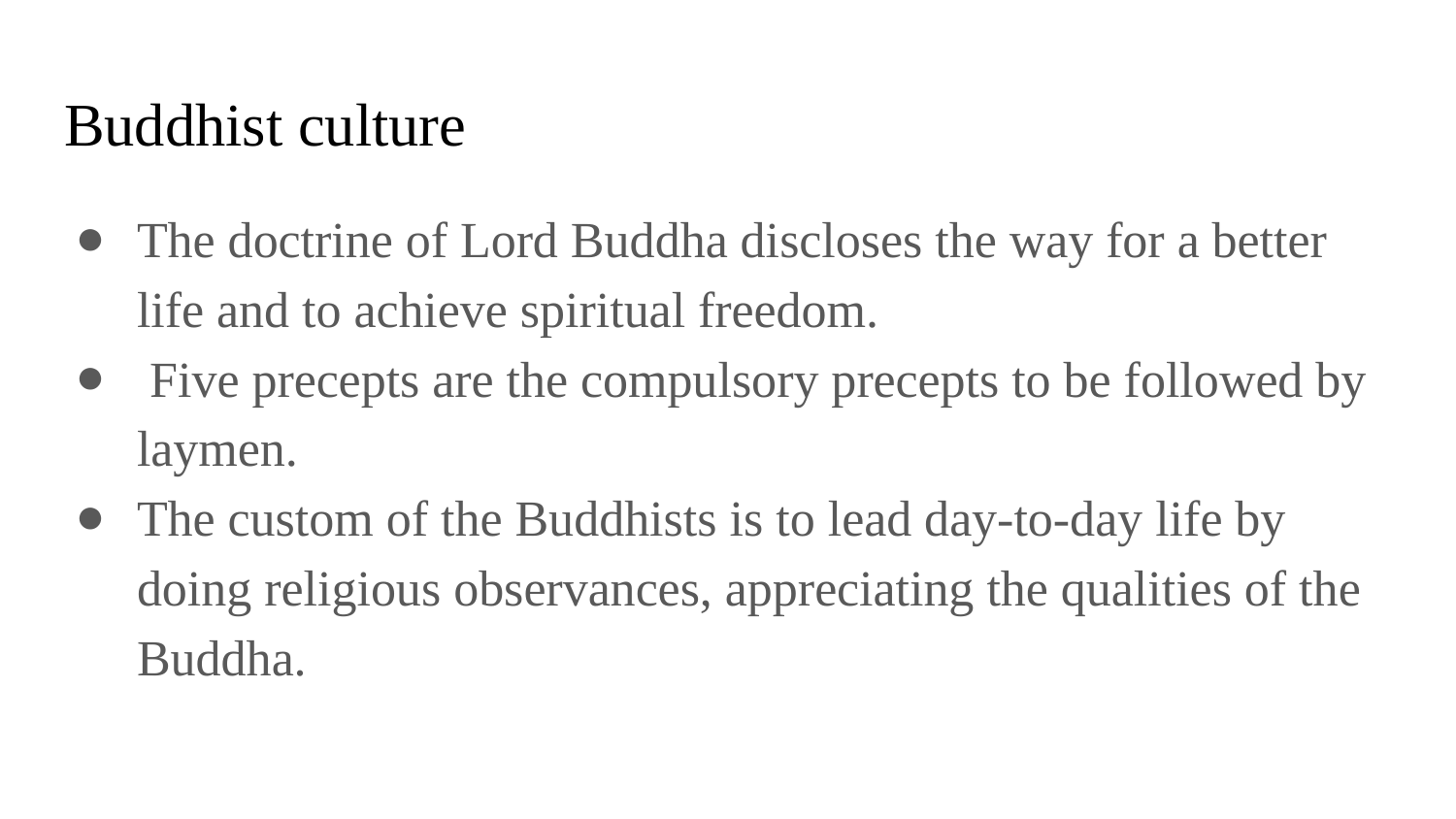

# Buddhist culture
The doctrine of Lord Buddha discloses the way for a better life and to achieve spiritual freedom.
 Five precepts are the compulsory precepts to be followed by laymen.
The custom of the Buddhists is to lead day-to-day life by doing religious observances, appreciating the qualities of the Buddha.